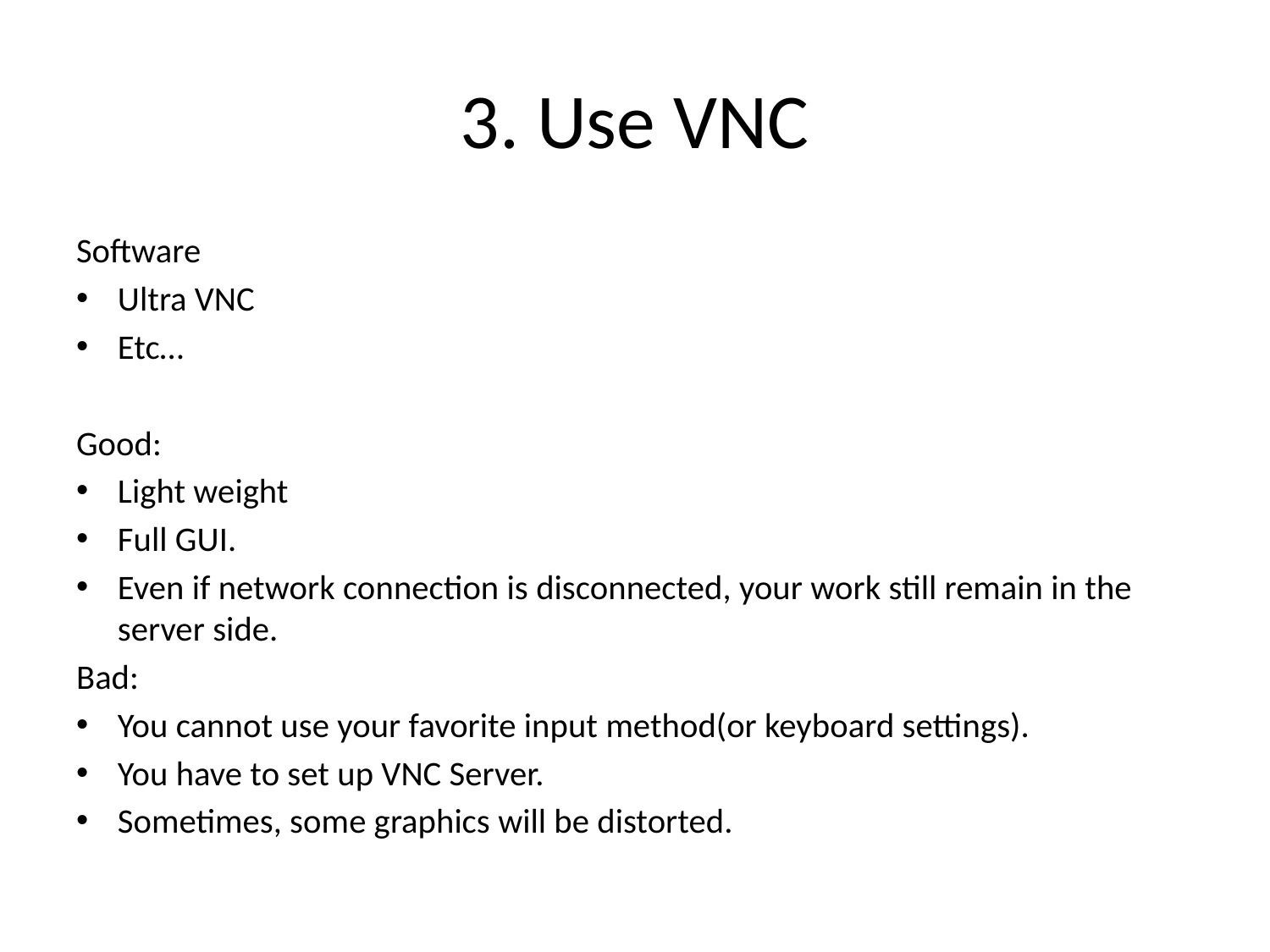

# 3. Use VNC
Software
Ultra VNC
Etc…

Good:
Light weight
Full GUI.
Even if network connection is disconnected, your work still remain in the server side.
Bad:
You cannot use your favorite input method(or keyboard settings).
You have to set up VNC Server.
Sometimes, some graphics will be distorted.